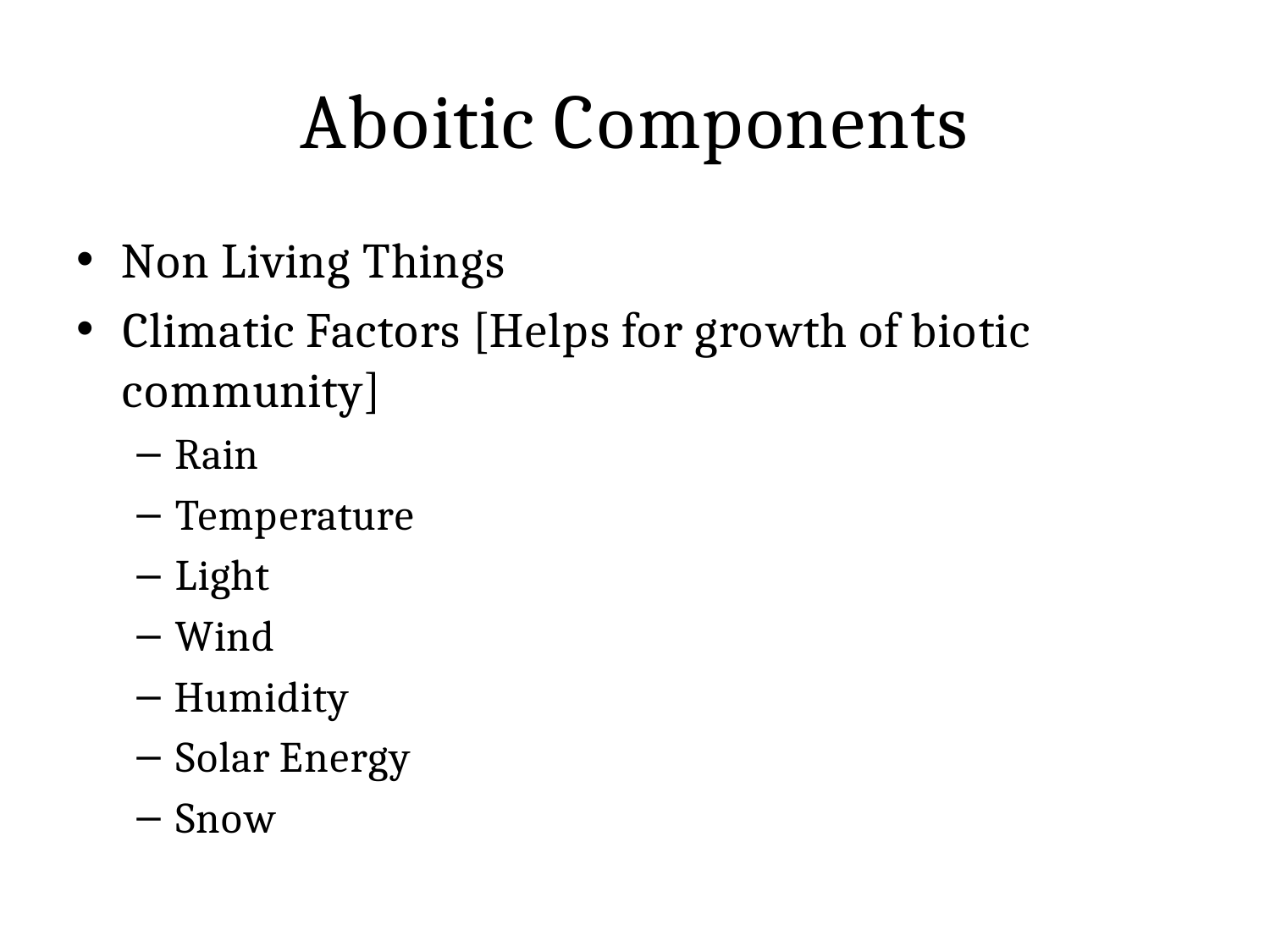

# Aboitic Components
Non Living Things
Climatic Factors [Helps for growth of biotic community]
Rain
Temperature
Light
Wind
Humidity
Solar Energy
Snow